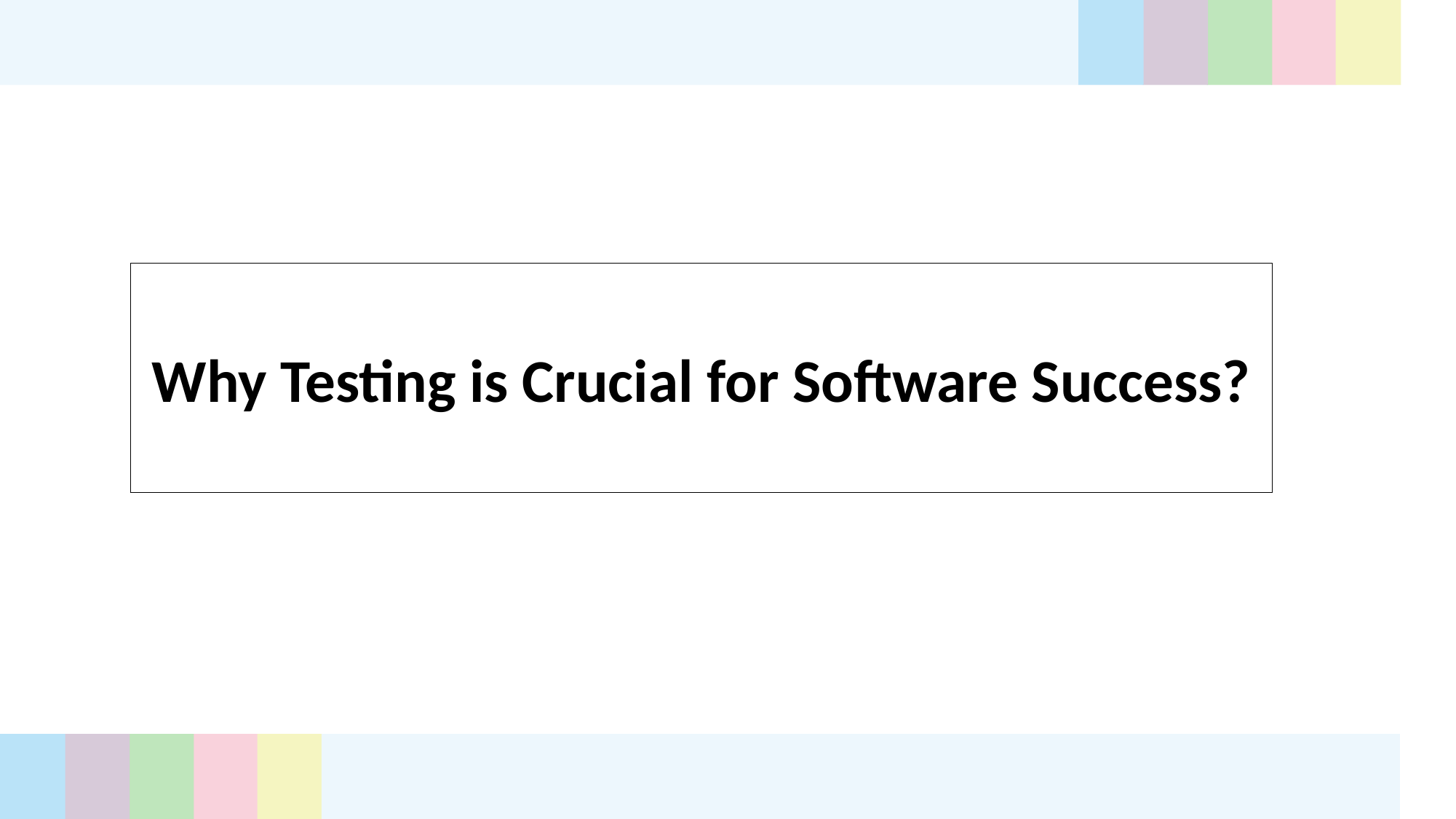

Why Testing is Crucial for Software Success?